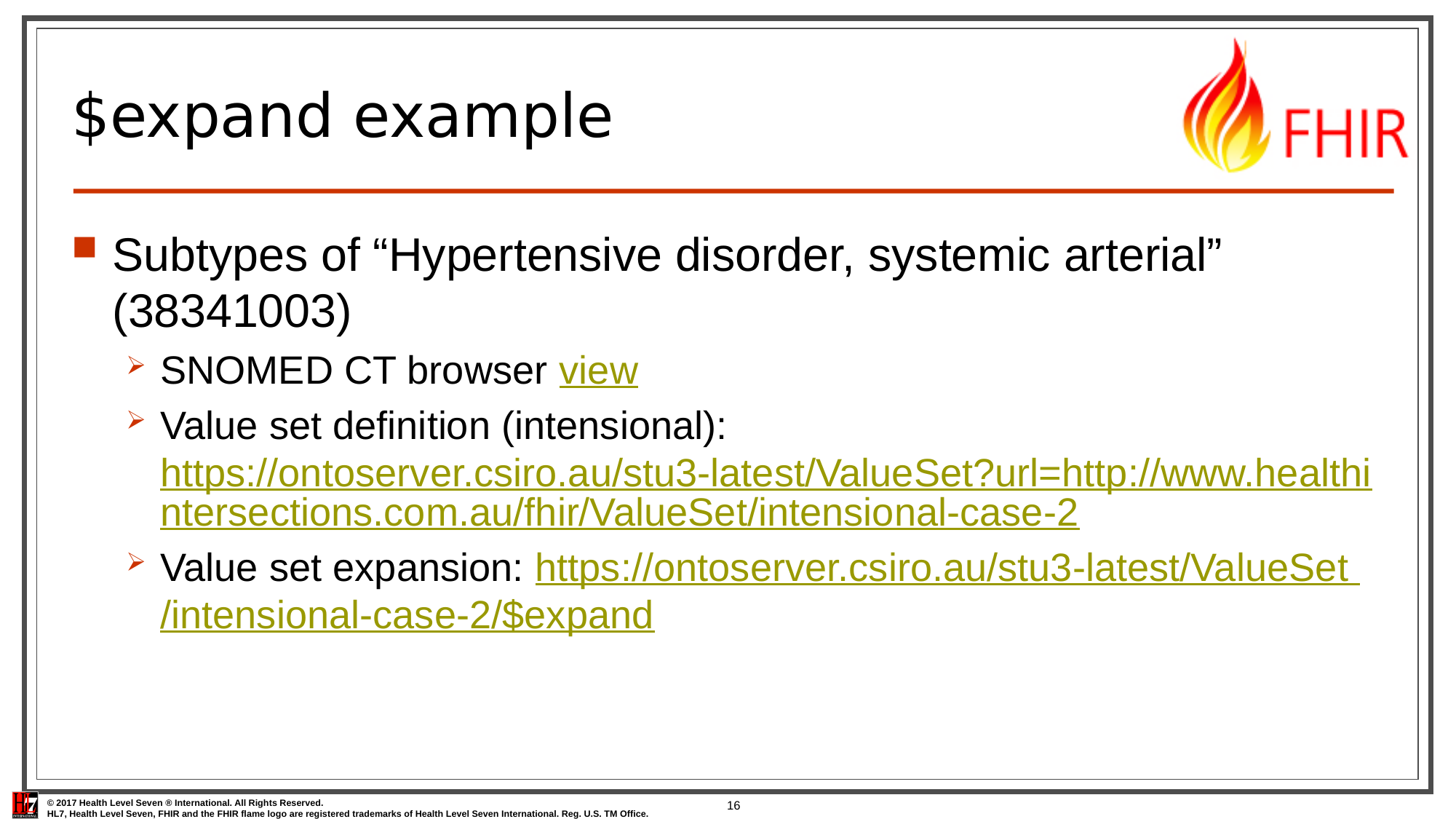

16
# $expand example
Subtypes of “Hypertensive disorder, systemic arterial” (38341003)
SNOMED CT browser view
Value set definition (intensional): https://ontoserver.csiro.au/stu3-latest/ValueSet?url=http://www.healthintersections.com.au/fhir/ValueSet/intensional-case-2
Value set expansion: https://ontoserver.csiro.au/stu3-latest/ValueSet /intensional-case-2/$expand